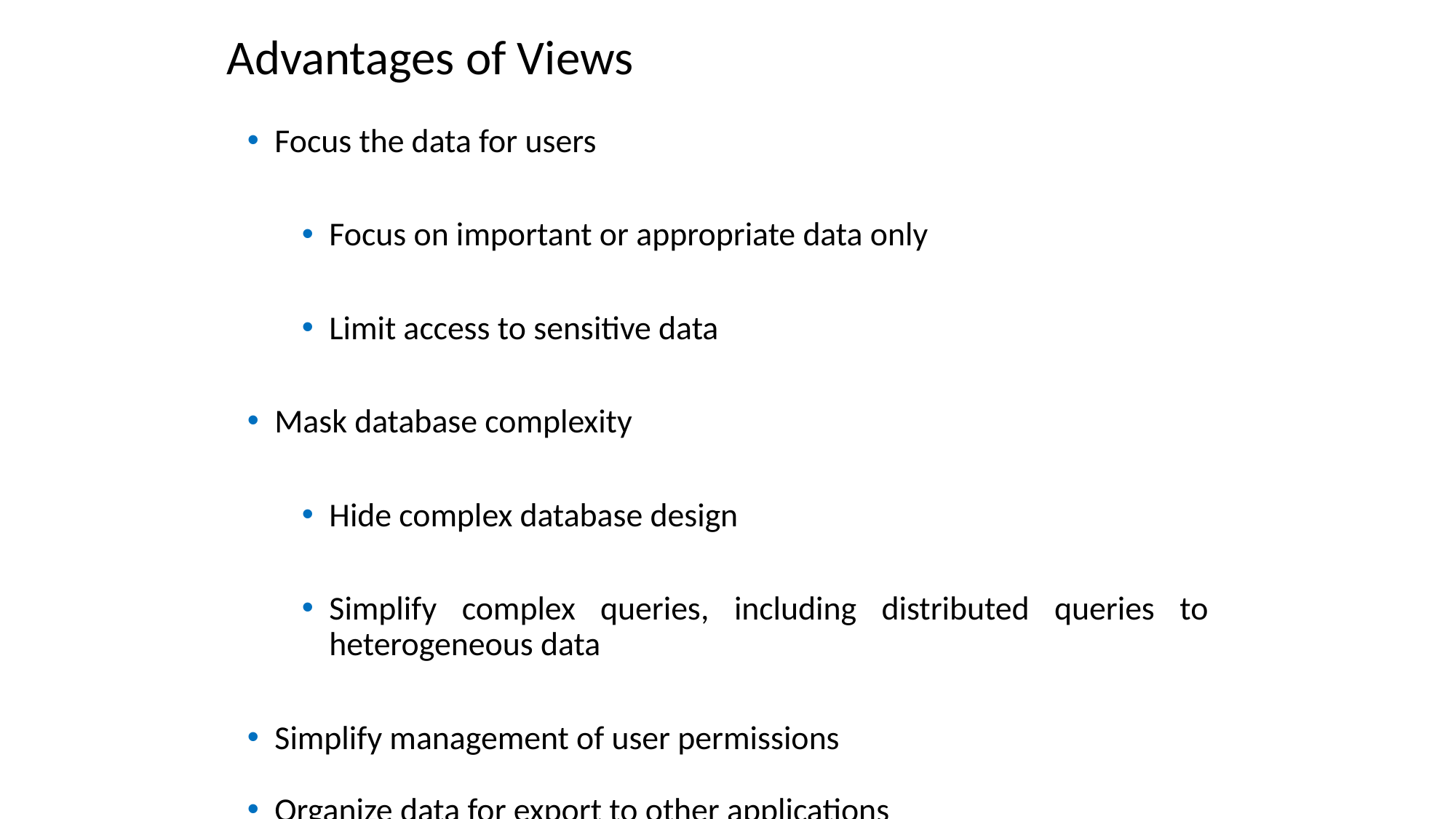

Advantages of Views
Focus the data for users

Focus on important or appropriate data only

Limit access to sensitive data

Mask database complexity

Hide complex database design

Simplify complex queries, including distributed queries to heterogeneous data

Simplify management of user permissions

Organize data for export to other applications